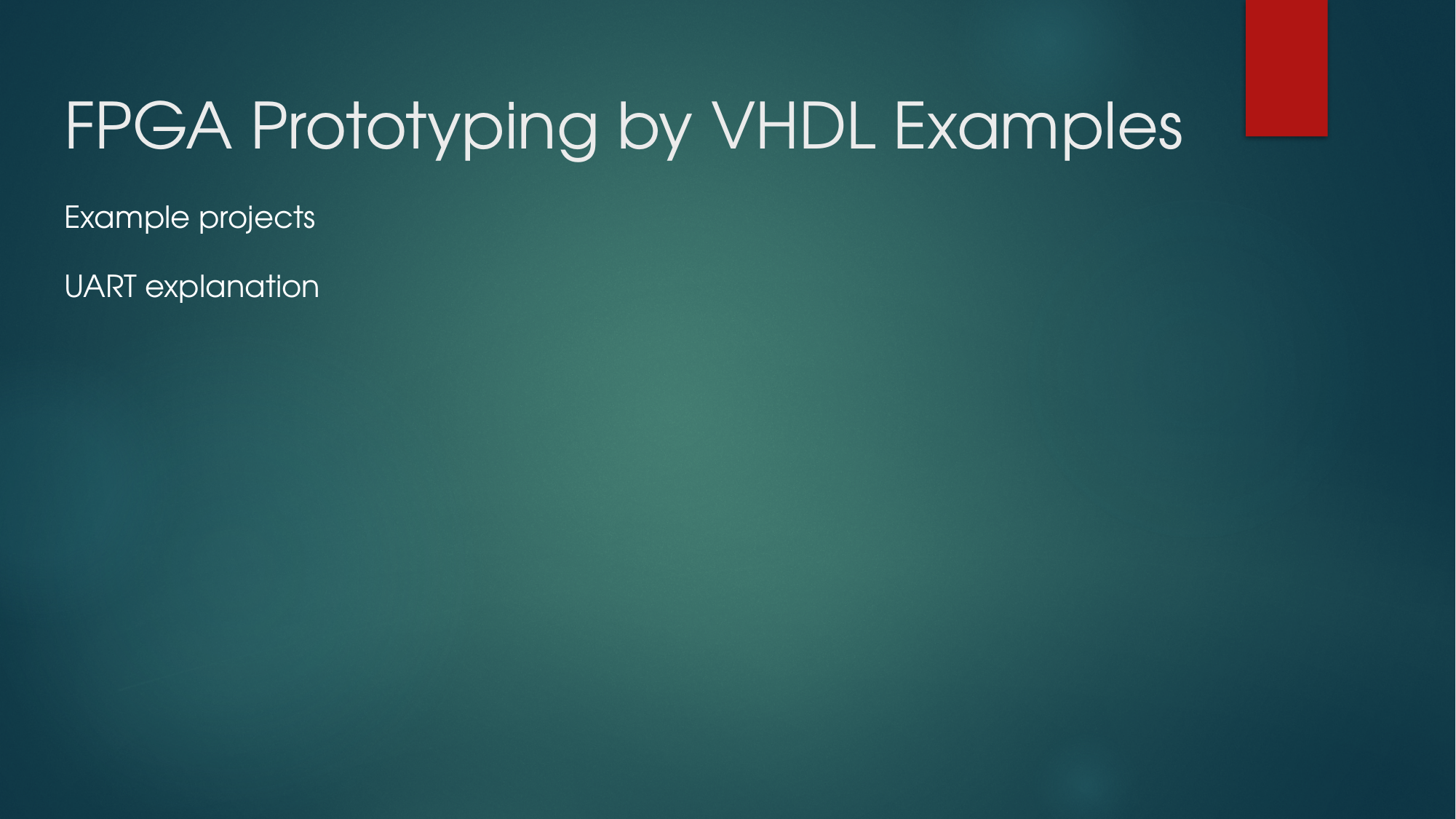

# FPGA Prototyping by VHDL Examples
Example projects
UART explanation